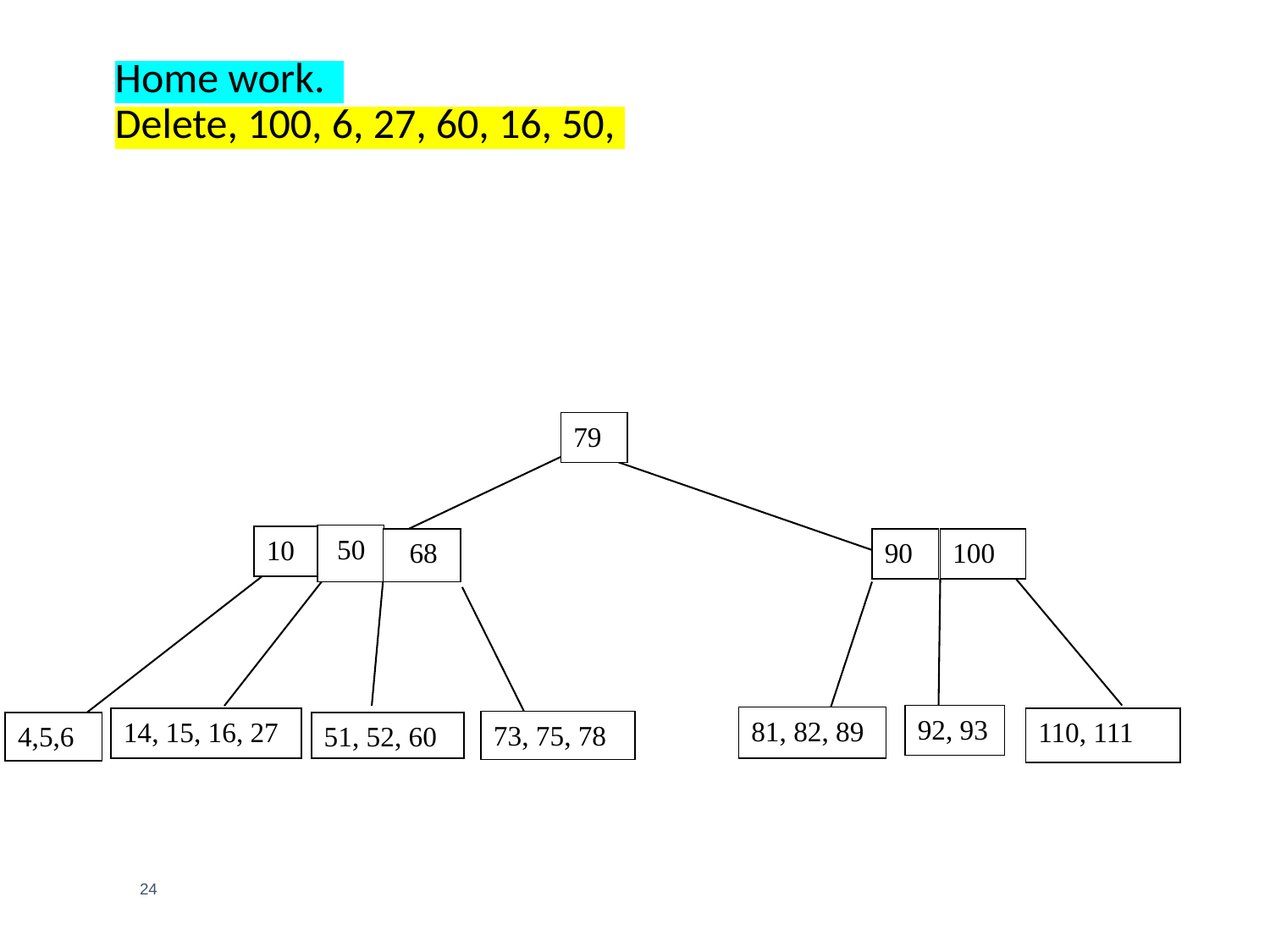

# Home work. Delete, 100, 6, 27, 60, 16, 50,
79

 50
10
  68
100
90

92, 93
81, 82, 89
14, 15, 16, 27
110, 111
73, 75, 78
4,5,6
51, 52, 60
24